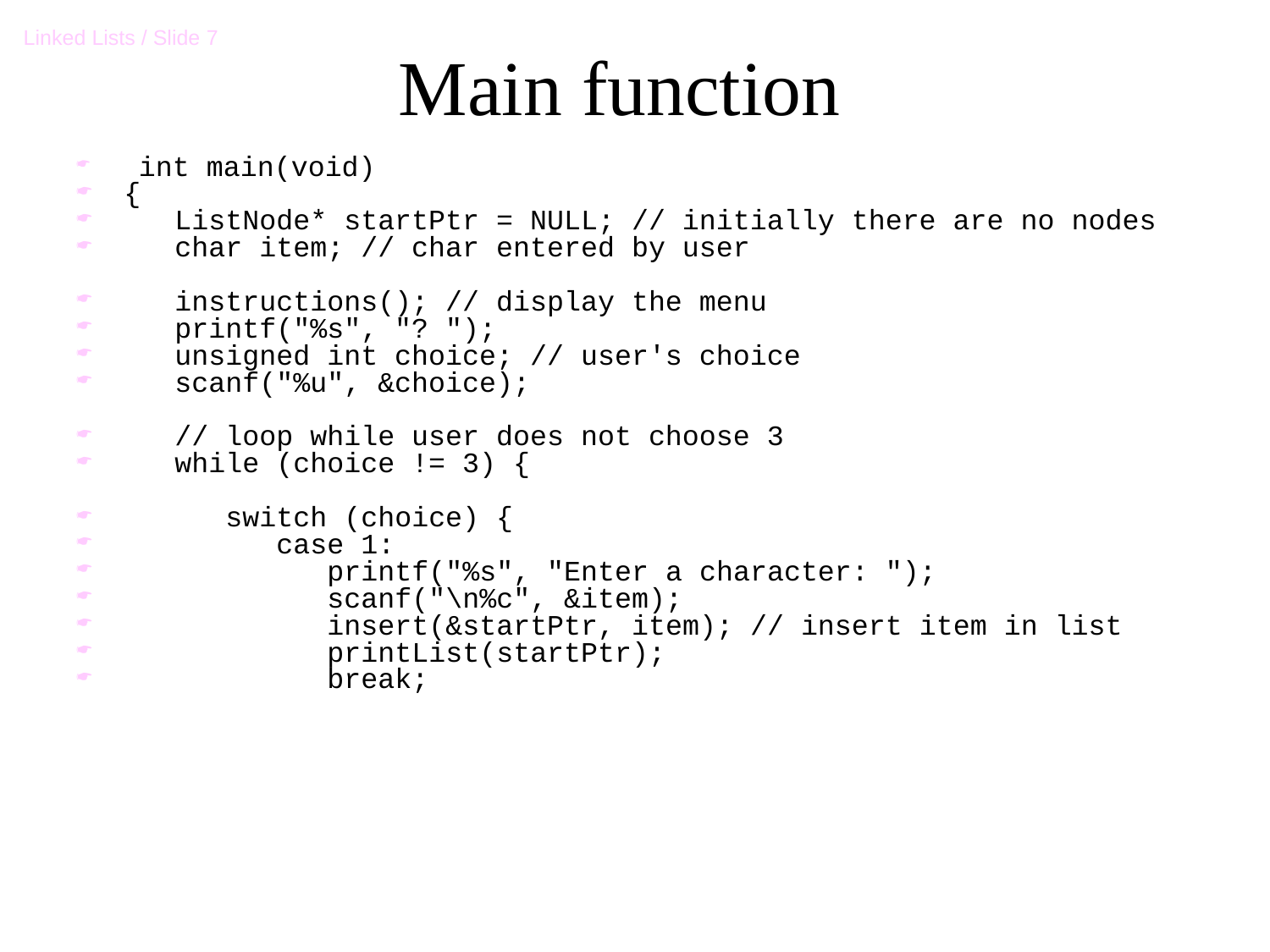

# Main function
 int main(void)
{
   ListNode* startPtr = NULL; // initially there are no nodes
   char item; // char entered by user

   instructions(); // display the menu
   printf("%s", "? ");
   unsigned int choice; // user's choice
   scanf("%u", &choice);

   // loop while user does not choose 3
   while (choice != 3) {

      switch (choice) {
         case 1:
            printf("%s", "Enter a character: ");
            scanf("\n%c", &item);
            insert(&startPtr, item); // insert item in list
            printList(startPtr);
            break;
7